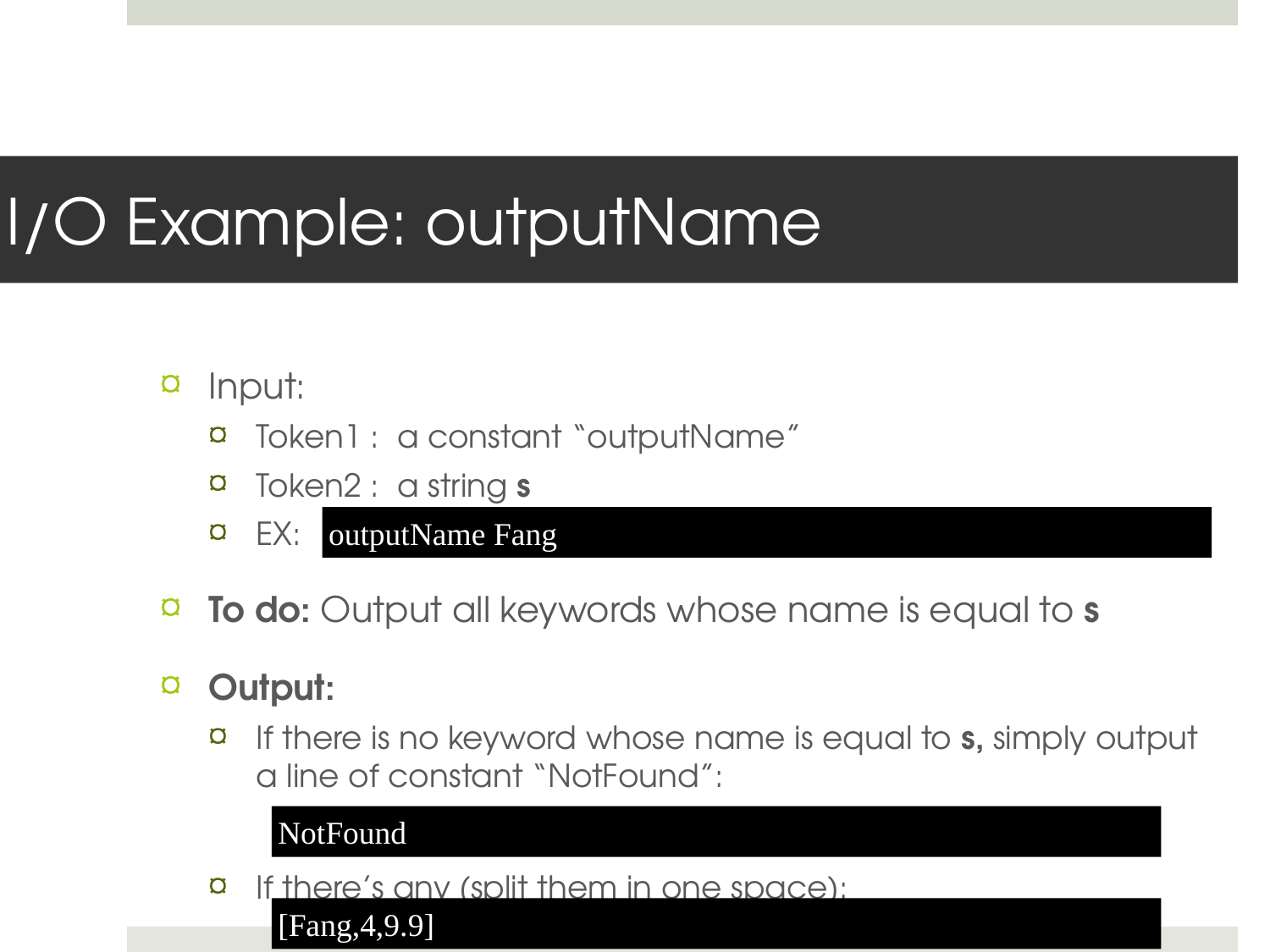

# I/O Example: outputName
Input:
Token1 :  a constant “outputName”
Token2 :  a string s
EX:
To do: Output all keywords whose name is equal to s
Output:
If there is no keyword whose name is equal to s, simply output a line of constant “NotFound”:

If there’s any (split them in one space):
outputName Fang
NotFound
[Fang,4,9.9]